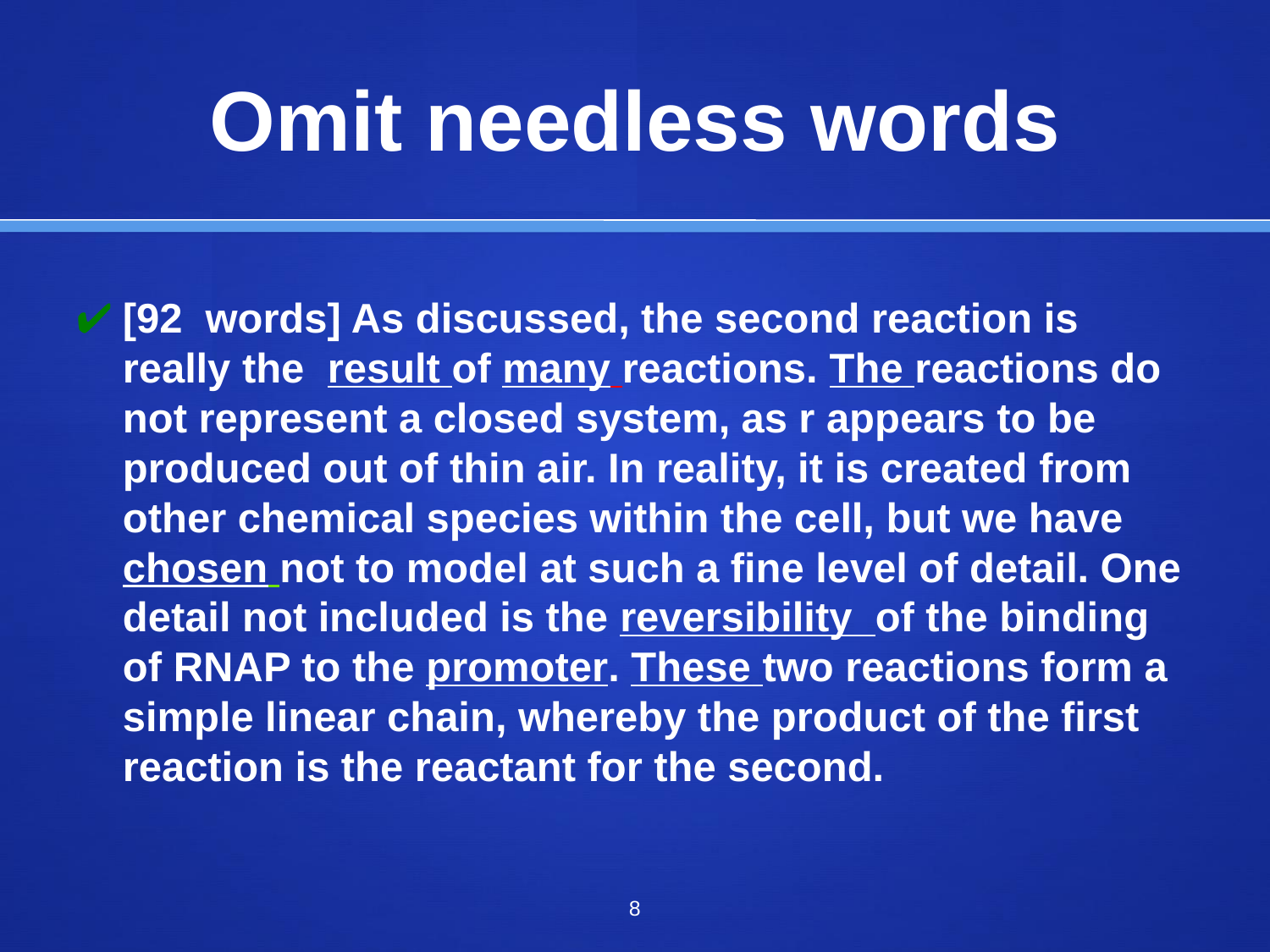

# Omit needless words
✔	[92  words] As discussed, the second reaction is really the  result of many reactions. The reactions do not represent a closed system, as r appears to be produced out of thin air. In reality, it is created from other chemical species within the cell, but we have chosen not to model at such a fine level of detail. One detail not included is the reversibility  of the binding of RNAP to the promoter. These two reactions form a simple linear chain, whereby the product of the first reaction is the reactant for the second.

8